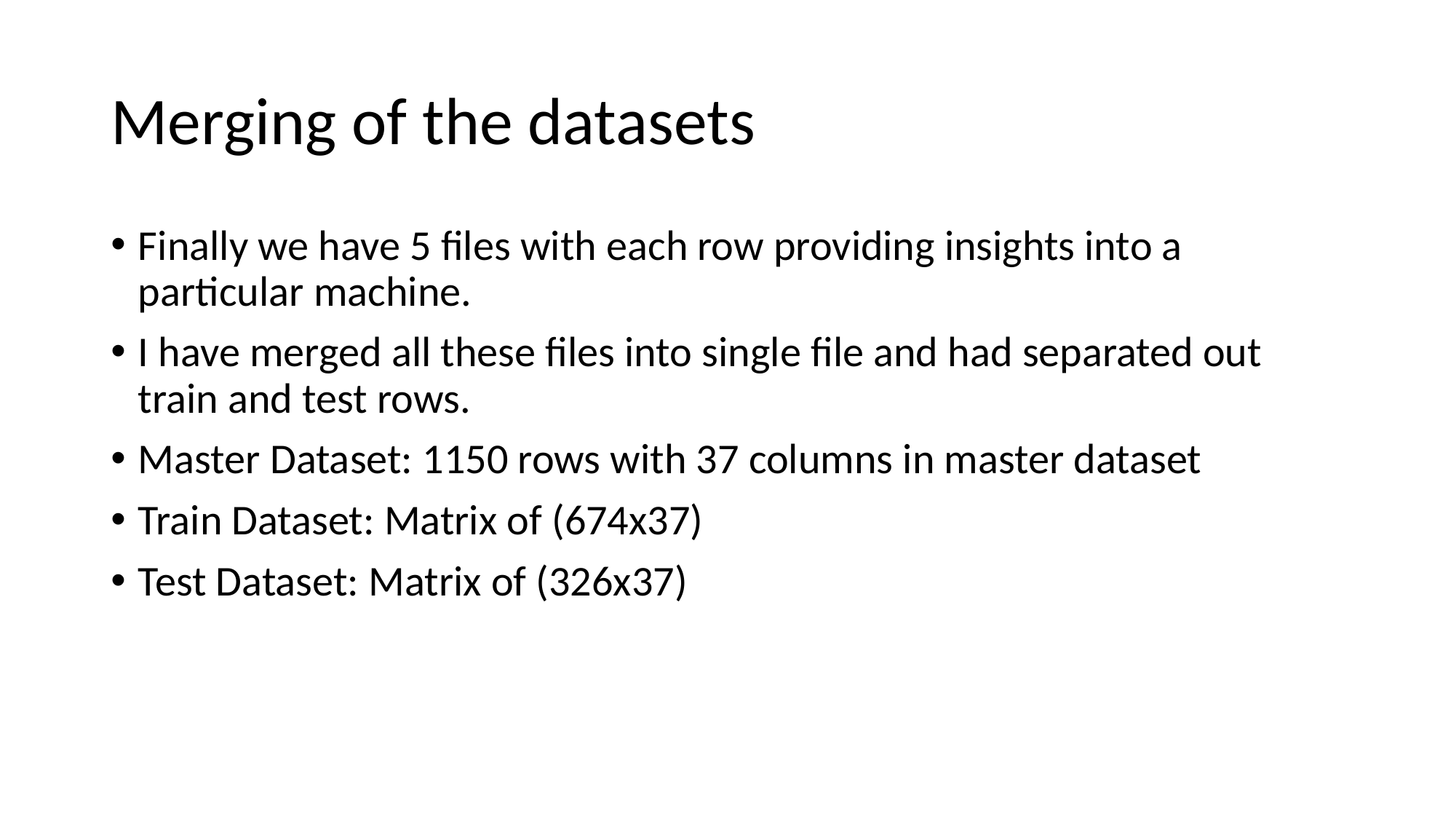

# Merging of the datasets
Finally we have 5 files with each row providing insights into a particular machine.
I have merged all these files into single file and had separated out train and test rows.
Master Dataset: 1150 rows with 37 columns in master dataset
Train Dataset: Matrix of (674x37)
Test Dataset: Matrix of (326x37)